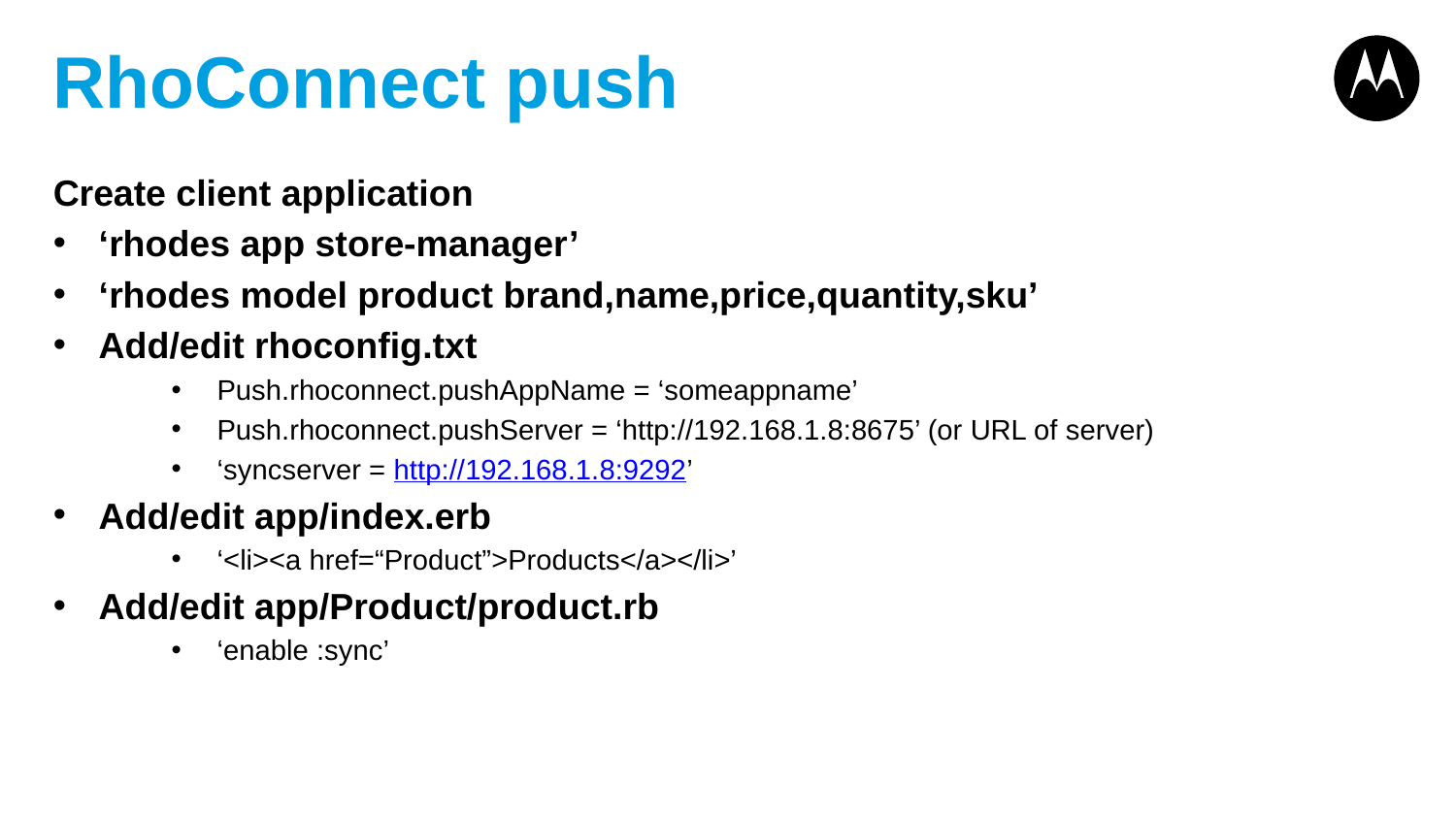

# RhoConnect push
Create client application
‘rhodes app store-manager’
‘rhodes model product brand,name,price,quantity,sku’
Add/edit rhoconfig.txt
Push.rhoconnect.pushAppName = ‘someappname’
Push.rhoconnect.pushServer = ‘http://192.168.1.8:8675’ (or URL of server)
‘syncserver = http://192.168.1.8:9292’
Add/edit app/index.erb
‘<li><a href=“Product”>Products</a></li>’
Add/edit app/Product/product.rb
‘enable :sync’